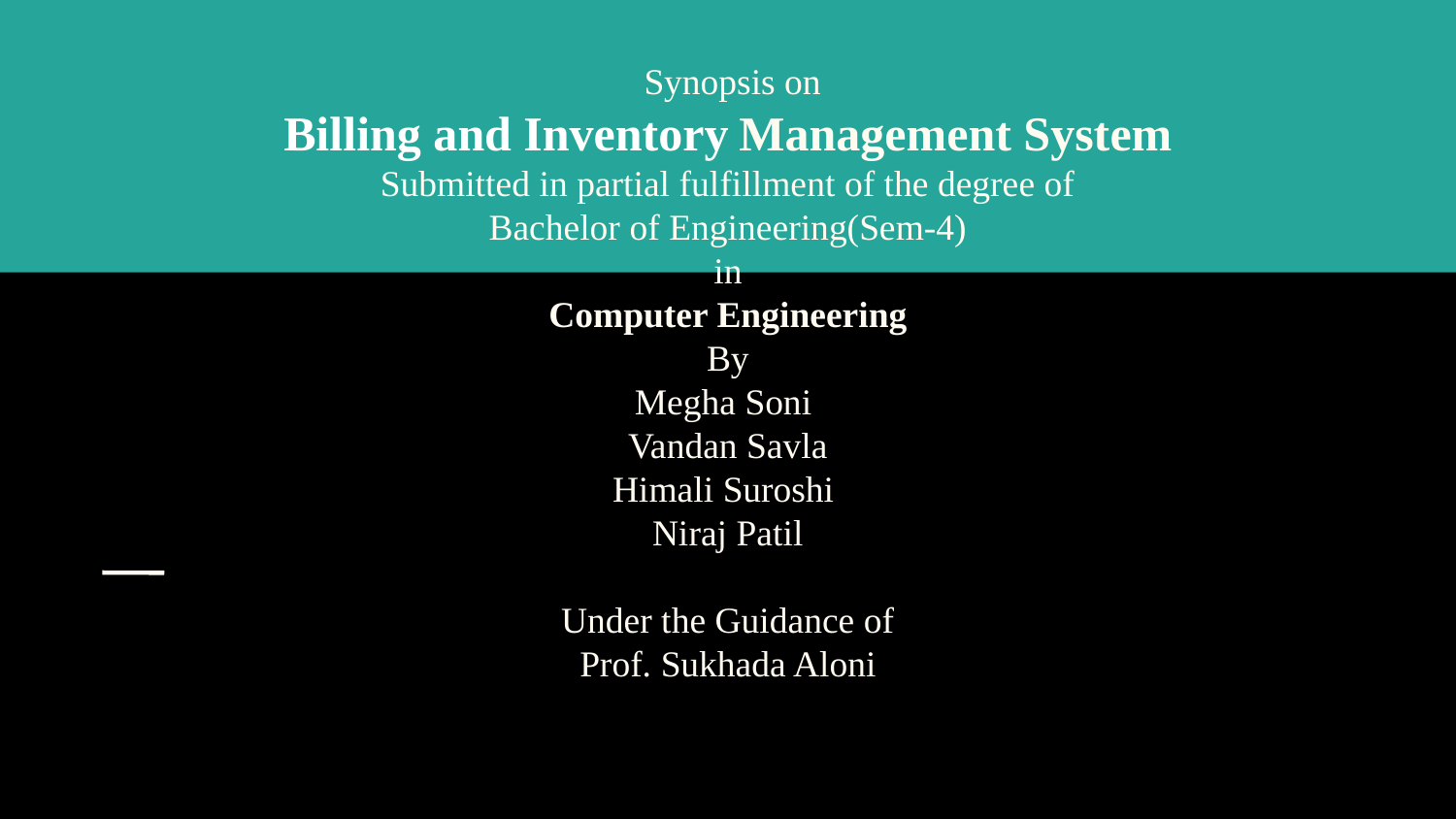

Synopsis on
Billing and Inventory Management System
Submitted in partial fulfillment of the degree of
Bachelor of Engineering(Sem-4)
in
Computer Engineering
By
Megha Soni
Vandan Savla
Himali Suroshi
Niraj Patil
Under the Guidance of
Prof. Sukhada Aloni